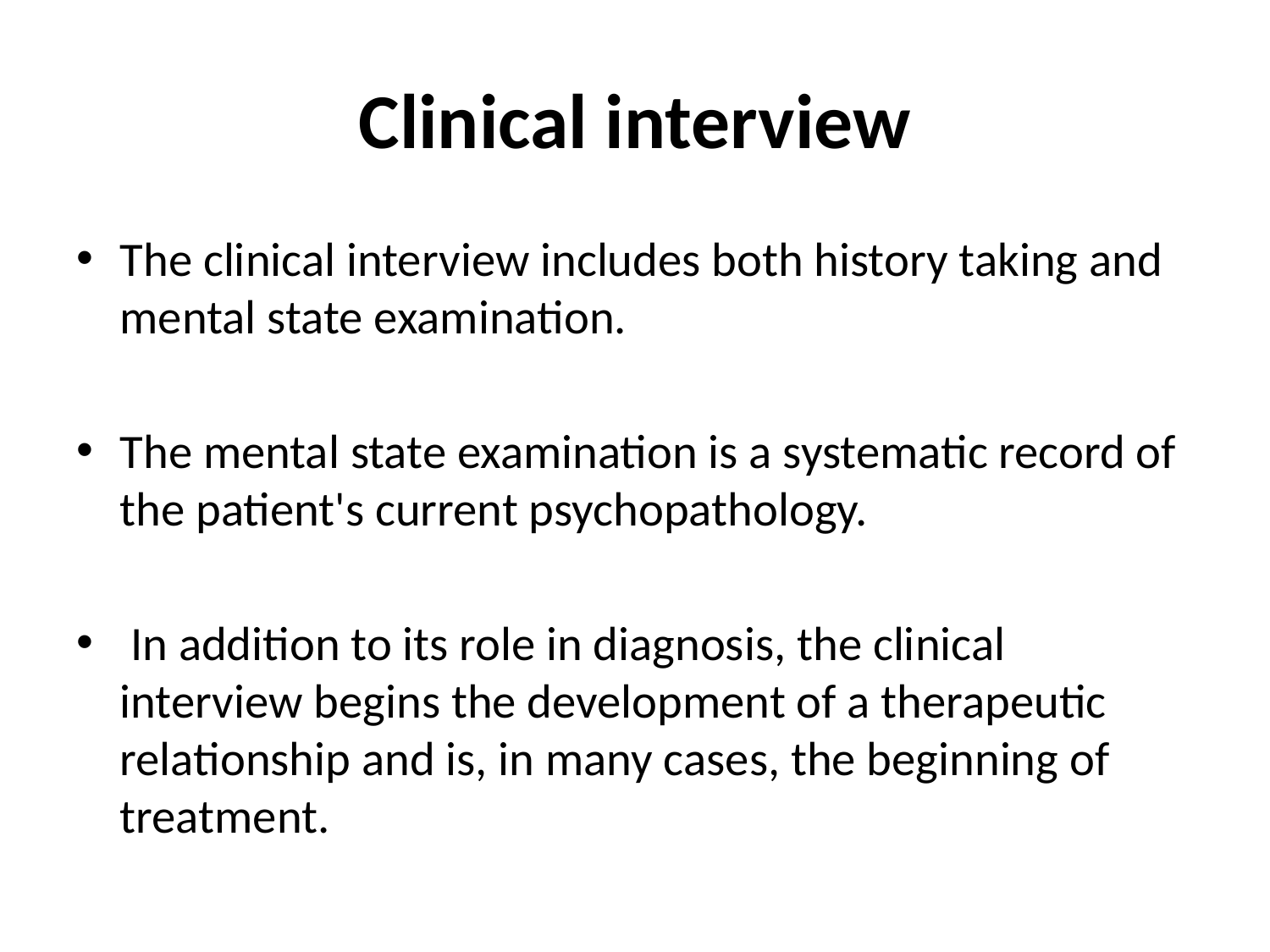

# Clinical interview
The clinical interview includes both history taking and mental state examination.

The mental state examination is a systematic record of the patient's current psychopathology.

 In addition to its role in diagnosis, the clinical interview begins the development of a therapeutic relationship and is, in many cases, the beginning of treatment.